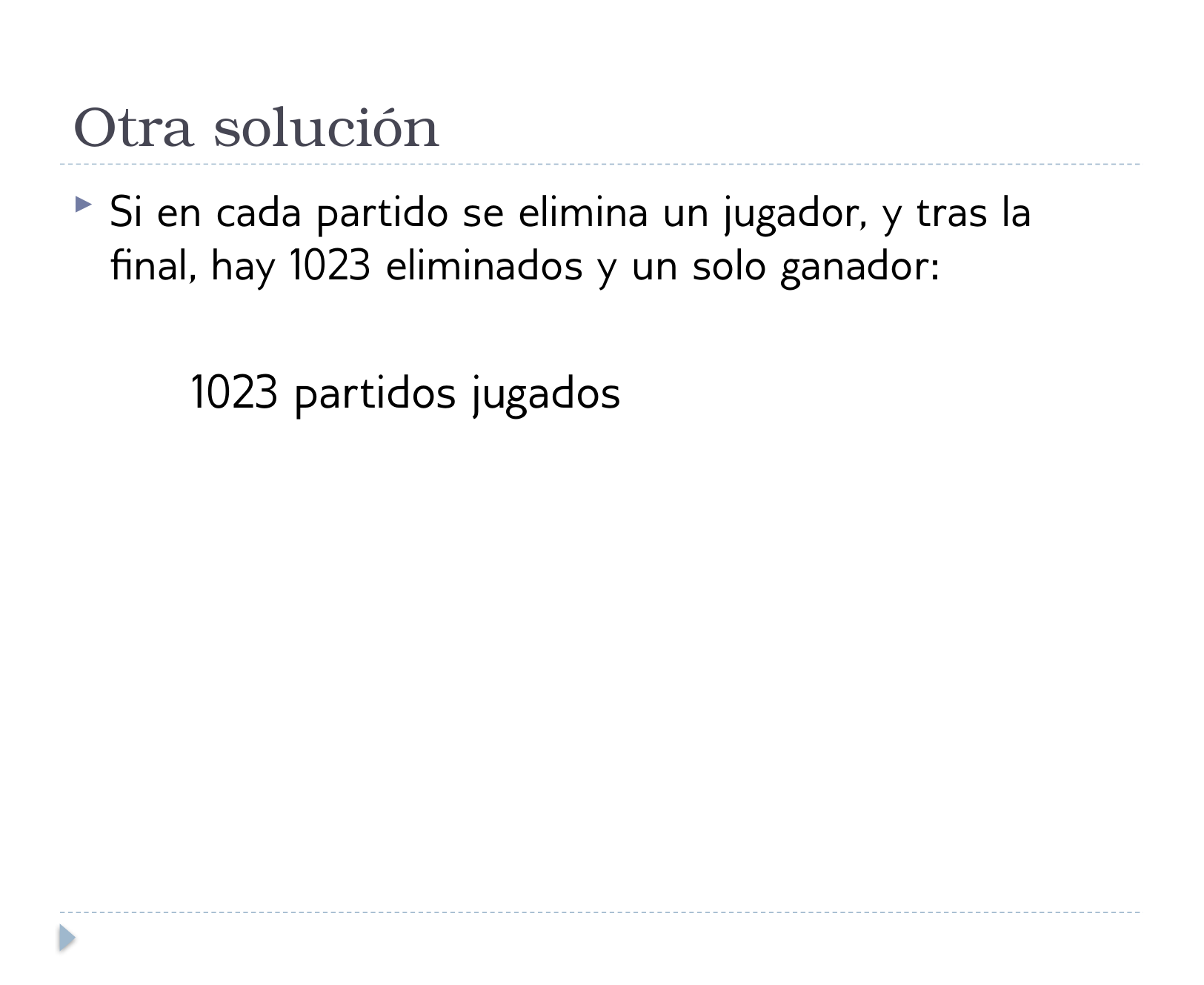

# Otra solución
Si en cada partido se elimina un jugador, y tras la final, hay 1023 eliminados y un solo ganador:

1023 partidos jugados